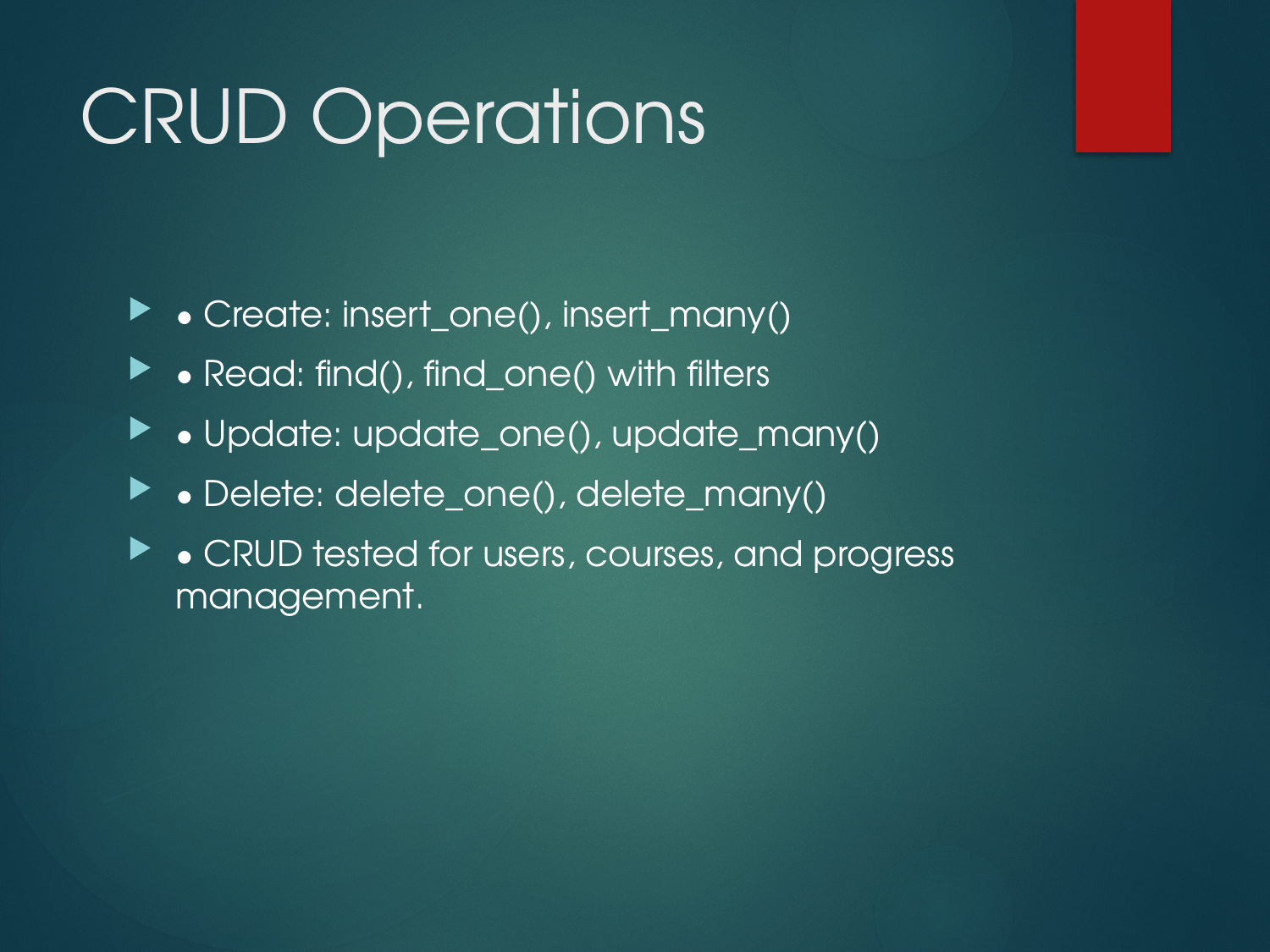

# CRUD Operations
• Create: insert_one(), insert_many()
• Read: find(), find_one() with filters
• Update: update_one(), update_many()
• Delete: delete_one(), delete_many()
• CRUD tested for users, courses, and progress management.